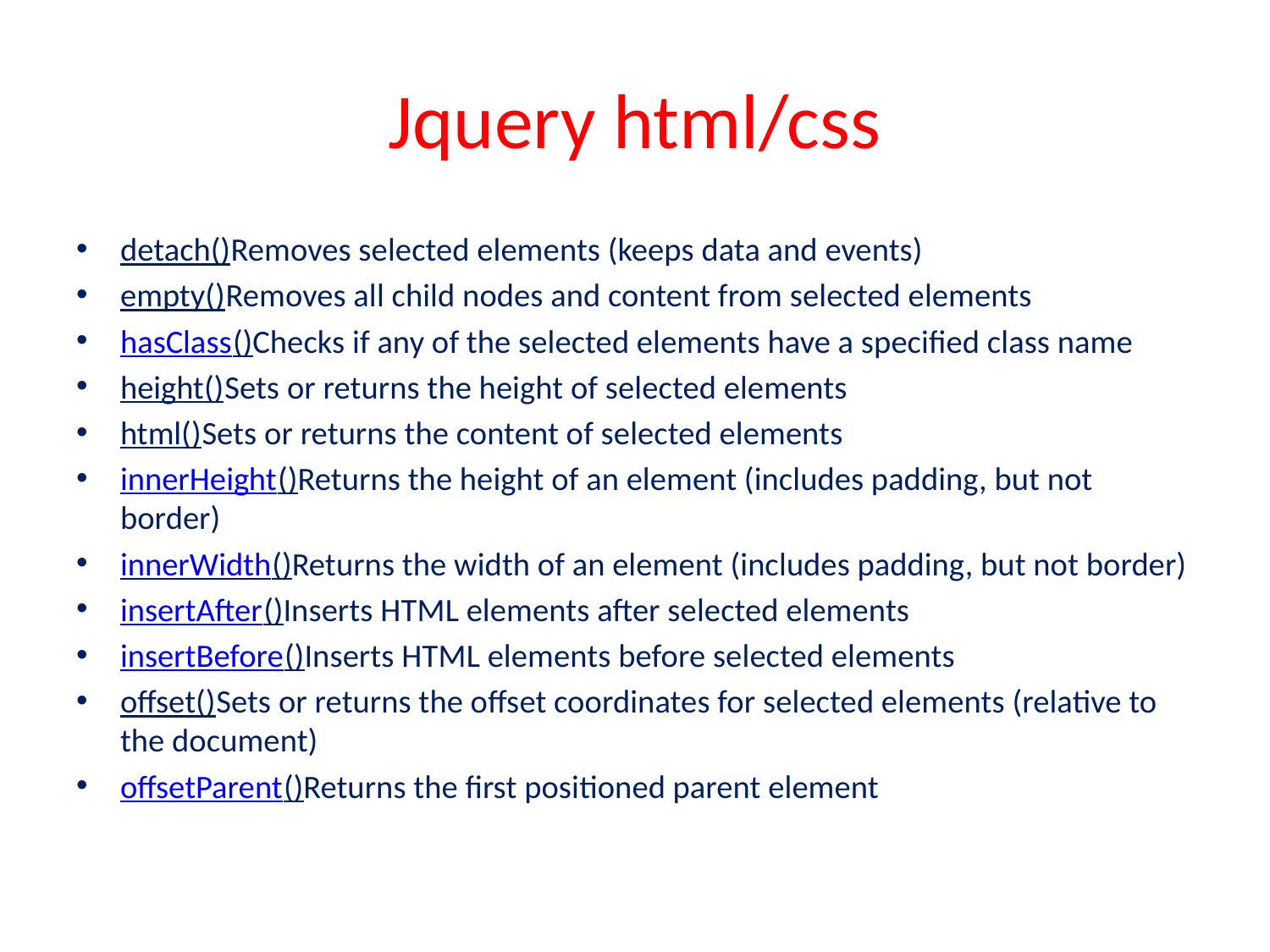

# Jquery html/css
detach()Removes selected elements (keeps data and events)
empty()Removes all child nodes and content from selected elements
hasClass()Checks if any of the selected elements have a specified class name
height()Sets or returns the height of selected elements
html()Sets or returns the content of selected elements
innerHeight()Returns the height of an element (includes padding, but not border)
innerWidth()Returns the width of an element (includes padding, but not border)
insertAfter()Inserts HTML elements after selected elements
insertBefore()Inserts HTML elements before selected elements
offset()Sets or returns the offset coordinates for selected elements (relative to the document)
offsetParent()Returns the first positioned parent element